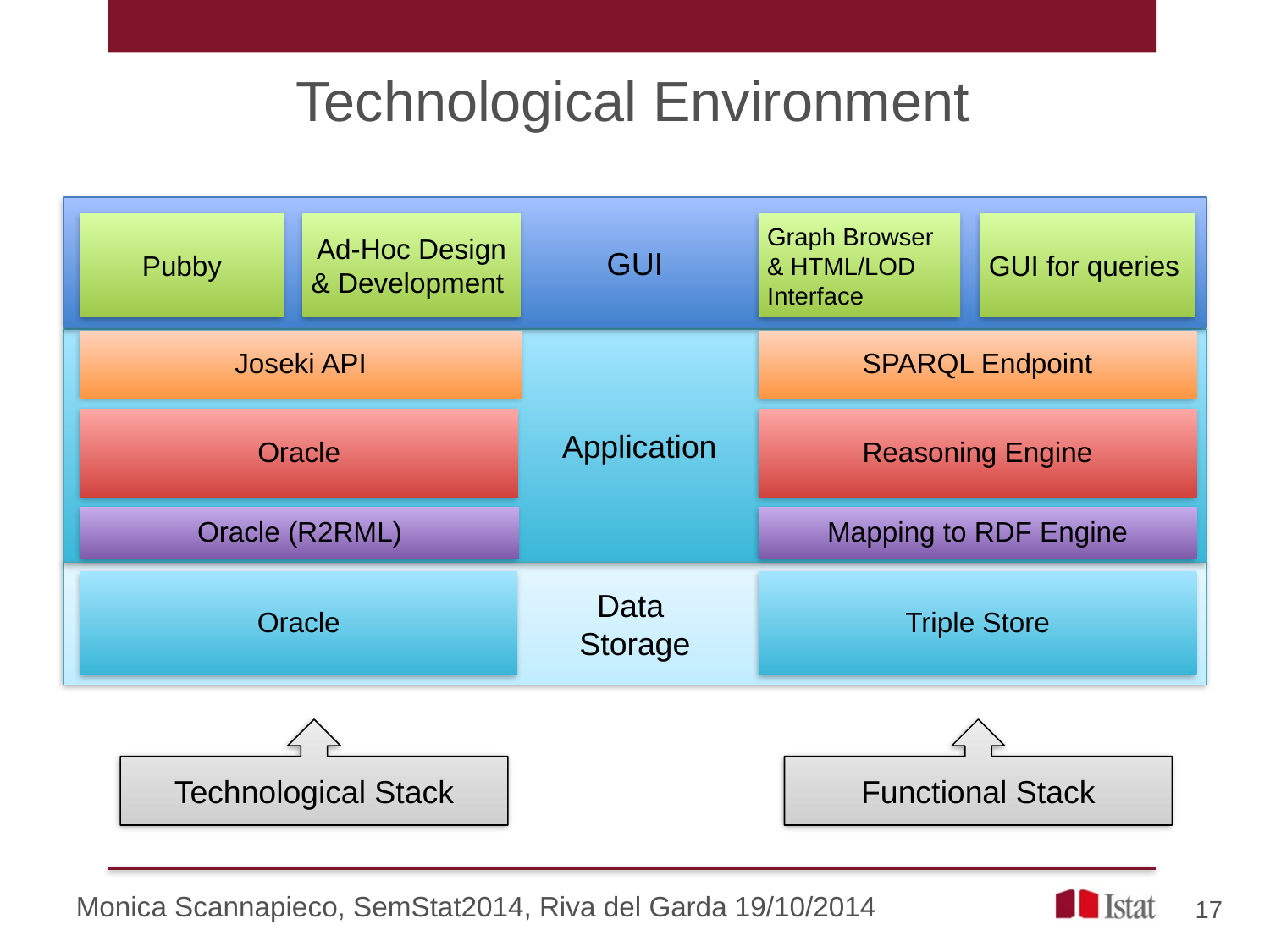

# Technological Environment
GUI
Pubby
Ad-Hoc Design & Development
Graph Browser & HTML/LOD Interface
GUI for queries
 Application
Joseki API
SPARQL Endpoint
Oracle
Reasoning Engine
Mapping to RDF Engine
Oracle (R2RML)
Data
Storage
Oracle
Triple Store
Technological Stack
Functional Stack
Monica Scannapieco, SemStat2014, Riva del Garda 19/10/2014
17